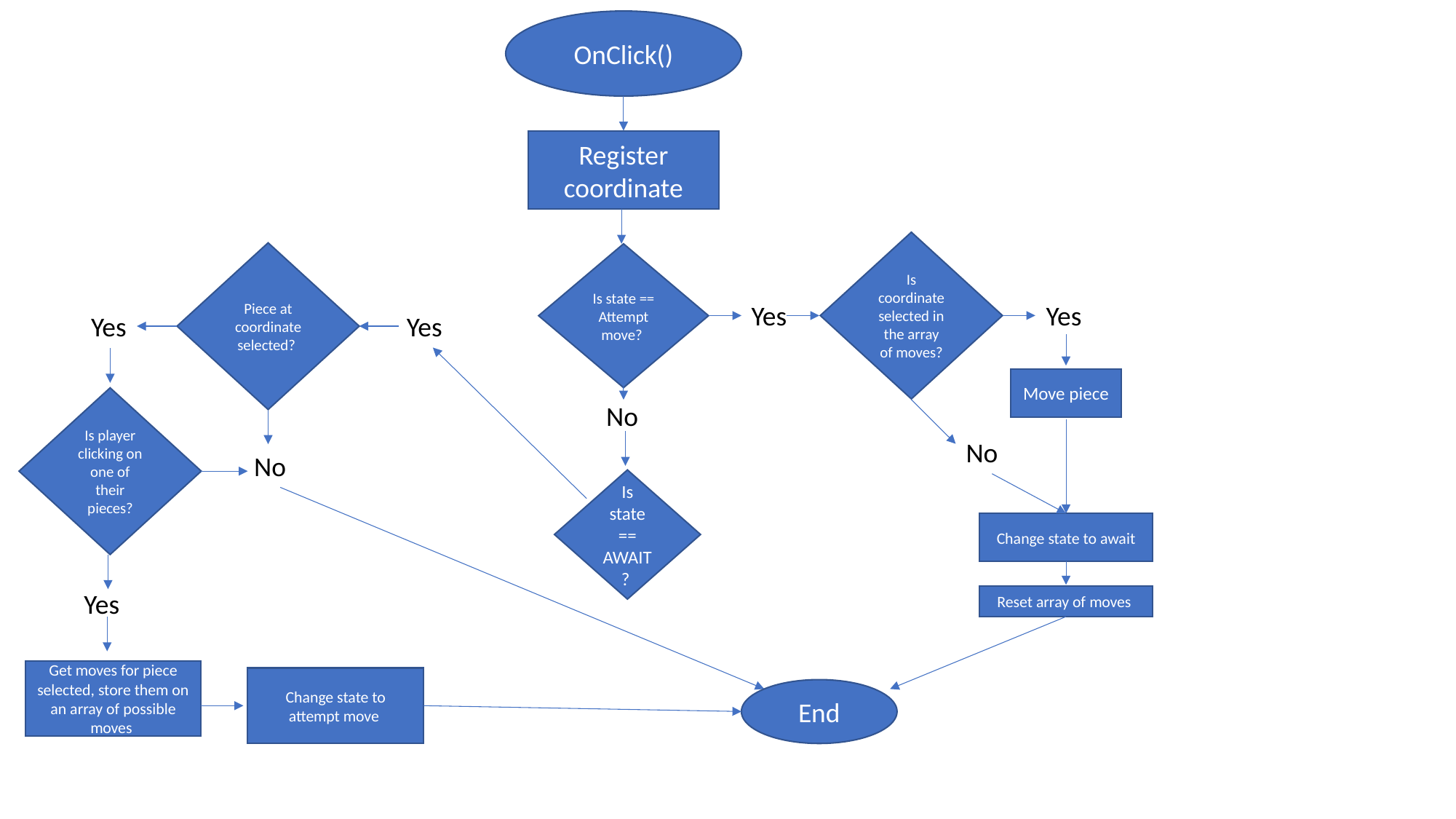

OnClick()
Register coordinate
Is coordinate selected in the array of moves?
Piece at coordinate selected?
Is state == Attempt move?
Yes
Yes
Yes
Yes
Move piece
Is player clicking on one of their pieces?
No
No
No
Is state == AWAIT?
Change state to await
Reset array of moves
Yes
Get moves for piece selected, store them on an array of possible moves
Change state to attempt move
End